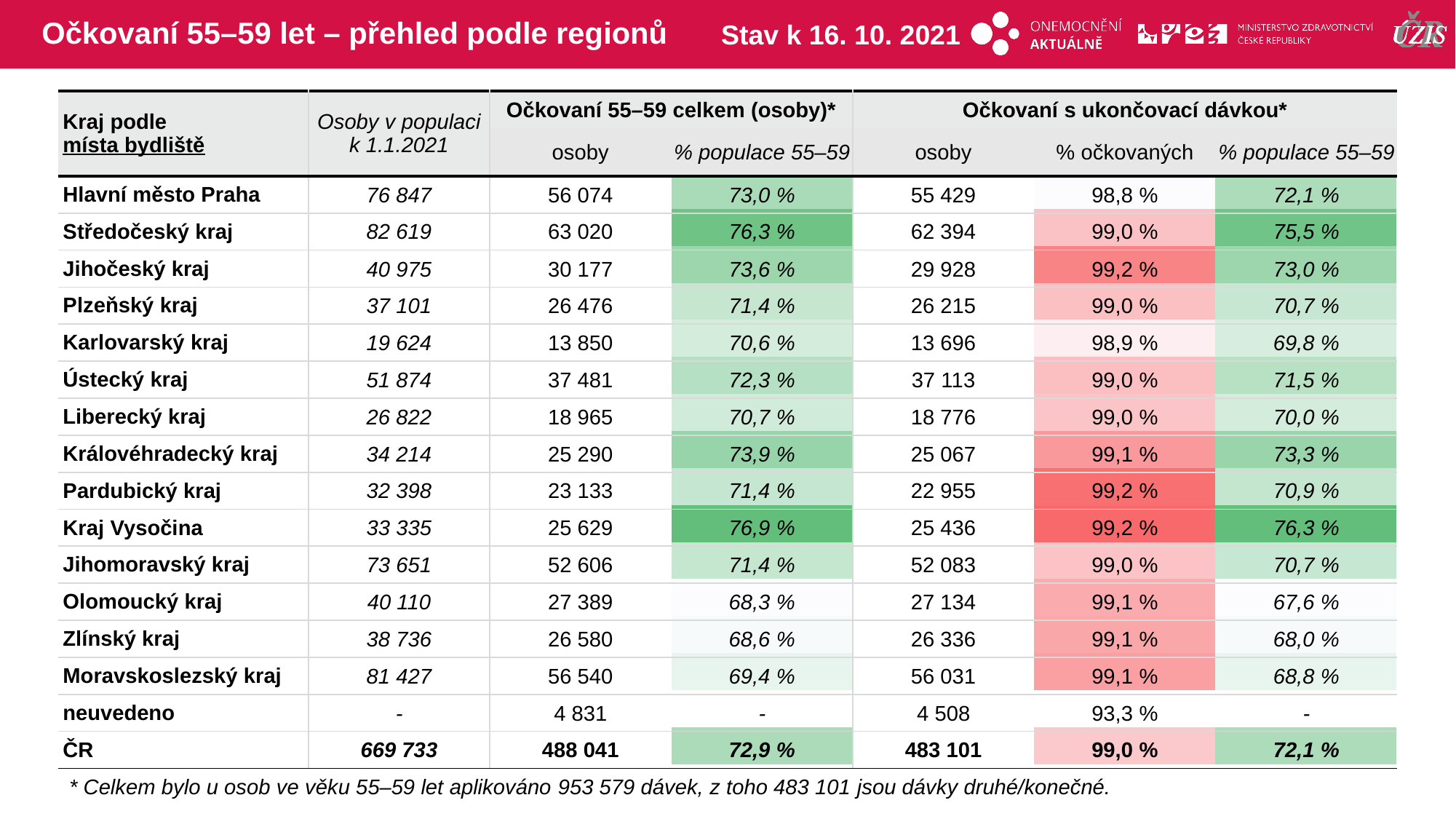

# Očkovaní 55–59 let – přehled podle regionů
Stav k 16. 10. 2021
| Kraj podle místa bydliště | Osoby v populaci k 1.1.2021 | Očkovaní 55–59 celkem (osoby)\* |  | Očkovaní s ukončovací dávkou\* |  |  |
| --- | --- | --- | --- | --- | --- | --- |
|  |  | osoby | % populace 55–59 | osoby | % očkovaných | % populace 55–59 |
| Hlavní město Praha | 76 847 | 56 074 | 73,0 % | 55 429 | 98,8 % | 72,1 % |
| Středočeský kraj | 82 619 | 63 020 | 76,3 % | 62 394 | 99,0 % | 75,5 % |
| Jihočeský kraj | 40 975 | 30 177 | 73,6 % | 29 928 | 99,2 % | 73,0 % |
| Plzeňský kraj | 37 101 | 26 476 | 71,4 % | 26 215 | 99,0 % | 70,7 % |
| Karlovarský kraj | 19 624 | 13 850 | 70,6 % | 13 696 | 98,9 % | 69,8 % |
| Ústecký kraj | 51 874 | 37 481 | 72,3 % | 37 113 | 99,0 % | 71,5 % |
| Liberecký kraj | 26 822 | 18 965 | 70,7 % | 18 776 | 99,0 % | 70,0 % |
| Královéhradecký kraj | 34 214 | 25 290 | 73,9 % | 25 067 | 99,1 % | 73,3 % |
| Pardubický kraj | 32 398 | 23 133 | 71,4 % | 22 955 | 99,2 % | 70,9 % |
| Kraj Vysočina | 33 335 | 25 629 | 76,9 % | 25 436 | 99,2 % | 76,3 % |
| Jihomoravský kraj | 73 651 | 52 606 | 71,4 % | 52 083 | 99,0 % | 70,7 % |
| Olomoucký kraj | 40 110 | 27 389 | 68,3 % | 27 134 | 99,1 % | 67,6 % |
| Zlínský kraj | 38 736 | 26 580 | 68,6 % | 26 336 | 99,1 % | 68,0 % |
| Moravskoslezský kraj | 81 427 | 56 540 | 69,4 % | 56 031 | 99,1 % | 68,8 % |
| neuvedeno | - | 4 831 | - | 4 508 | 93,3 % | - |
| ČR | 669 733 | 488 041 | 72,9 % | 483 101 | 99,0 % | 72,1 % |
|  |  |  |  |  |  |
| --- | --- | --- | --- | --- | --- |
|  |  |  |  |  |  |
|  |  |  |  |  |  |
|  |  |  |  |  |  |
|  |  |  |  |  |  |
|  |  |  |  |  |  |
|  |  |  |  |  |  |
|  |  |  |  |  |  |
|  |  |  |  |  |  |
|  |  |  |  |  |  |
|  |  |  |  |  |  |
|  |  |  |  |  |  |
|  |  |  |  |  |  |
|  |  |  |  |  |  |
|  |  |  |  |  |  |
|  |  |  |  |  |  |
* Celkem bylo u osob ve věku 55–59 let aplikováno 953 579 dávek, z toho 483 101 jsou dávky druhé/konečné.